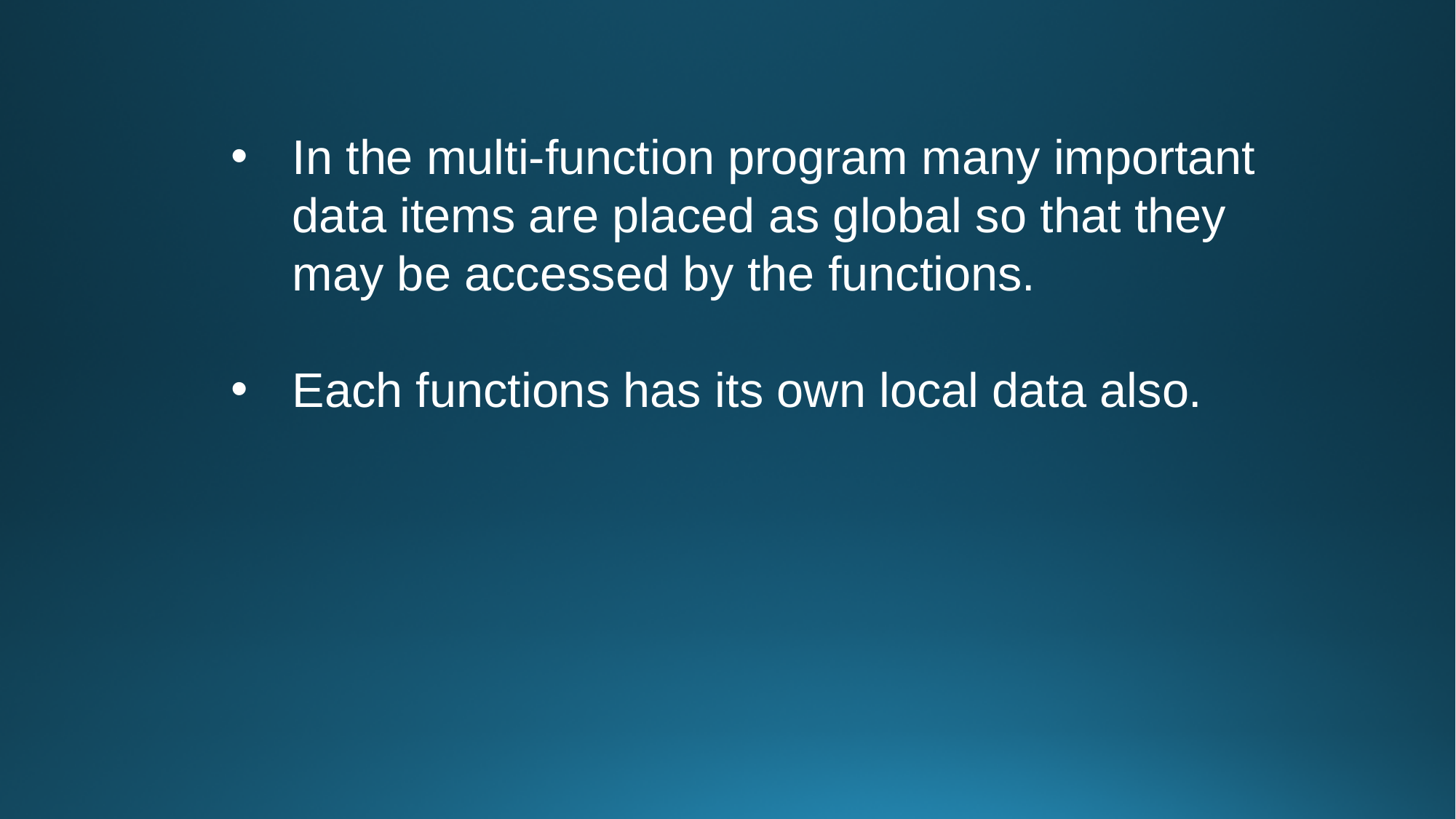

In the multi-function program many important data items are placed as global so that they may be accessed by the functions.

Each functions has its own local data also.